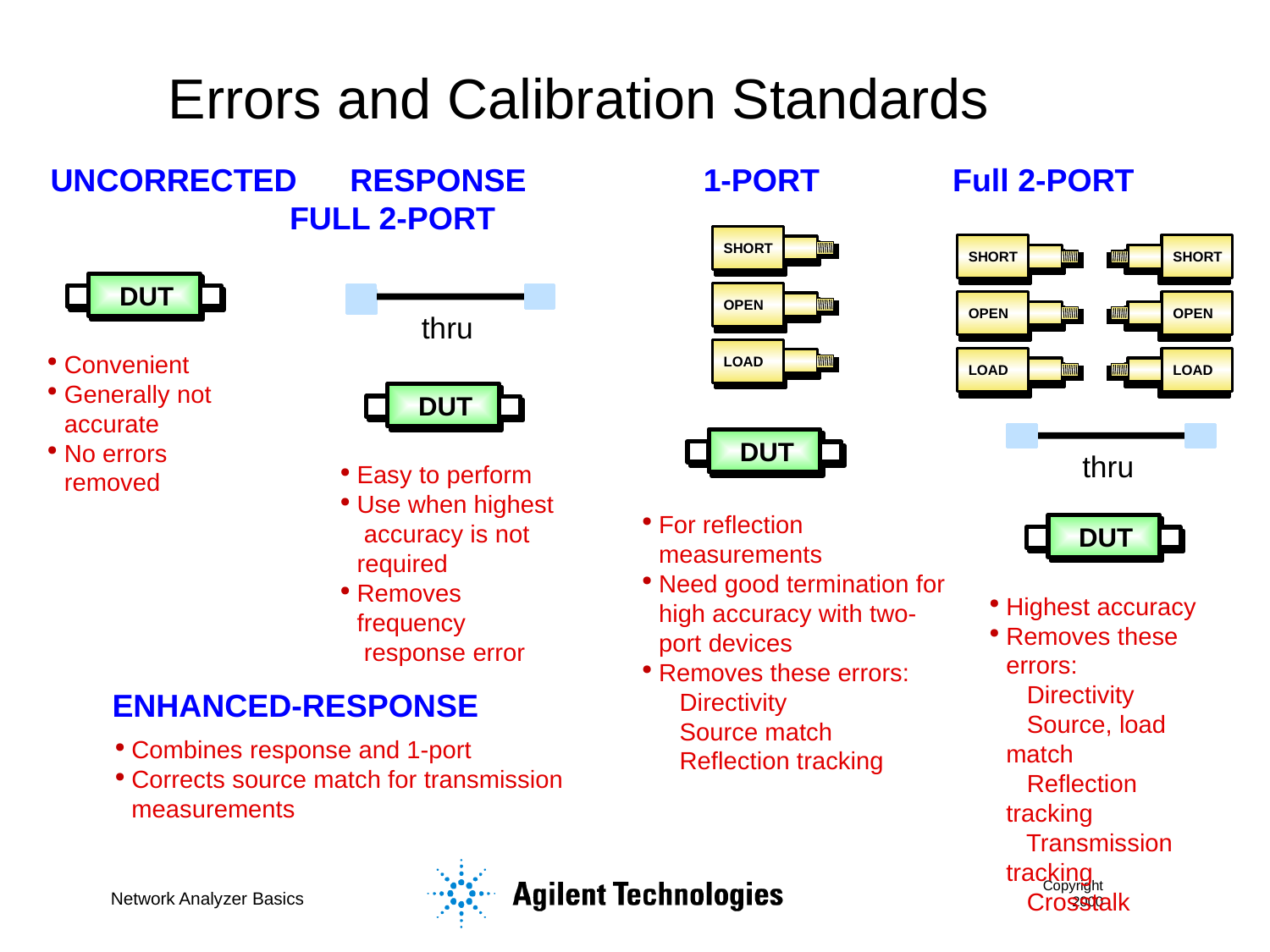

Errors and Calibration Standards
UNCORRECTED      RESPONSE                    1-PORT               Full 2-PORT                               FULL 2-PORT

SHORT

OPEN

LOAD

SHORT

OPEN

LOAD

SHORT

OPEN

LOAD

DUT

thru

Convenient
Generally not accurate
No errors removed

DUT

thru

DUT

Easy to perform
Use when highest
 accuracy is not required
Removes frequency
 response error
For reflection measurements
Need good termination for high accuracy with two-port devices
Removes these errors:
   Directivity
   Source match
   Reflection tracking

DUT

Highest accuracy
Removes these errors:
   Directivity
   Source, load match
   Reflection tracking
   Transmission tracking
   Crosstalk
ENHANCED-RESPONSE
Combines response and 1-port
Corrects source match for transmission measurements
Copyright 2000
Network Analyzer Basics